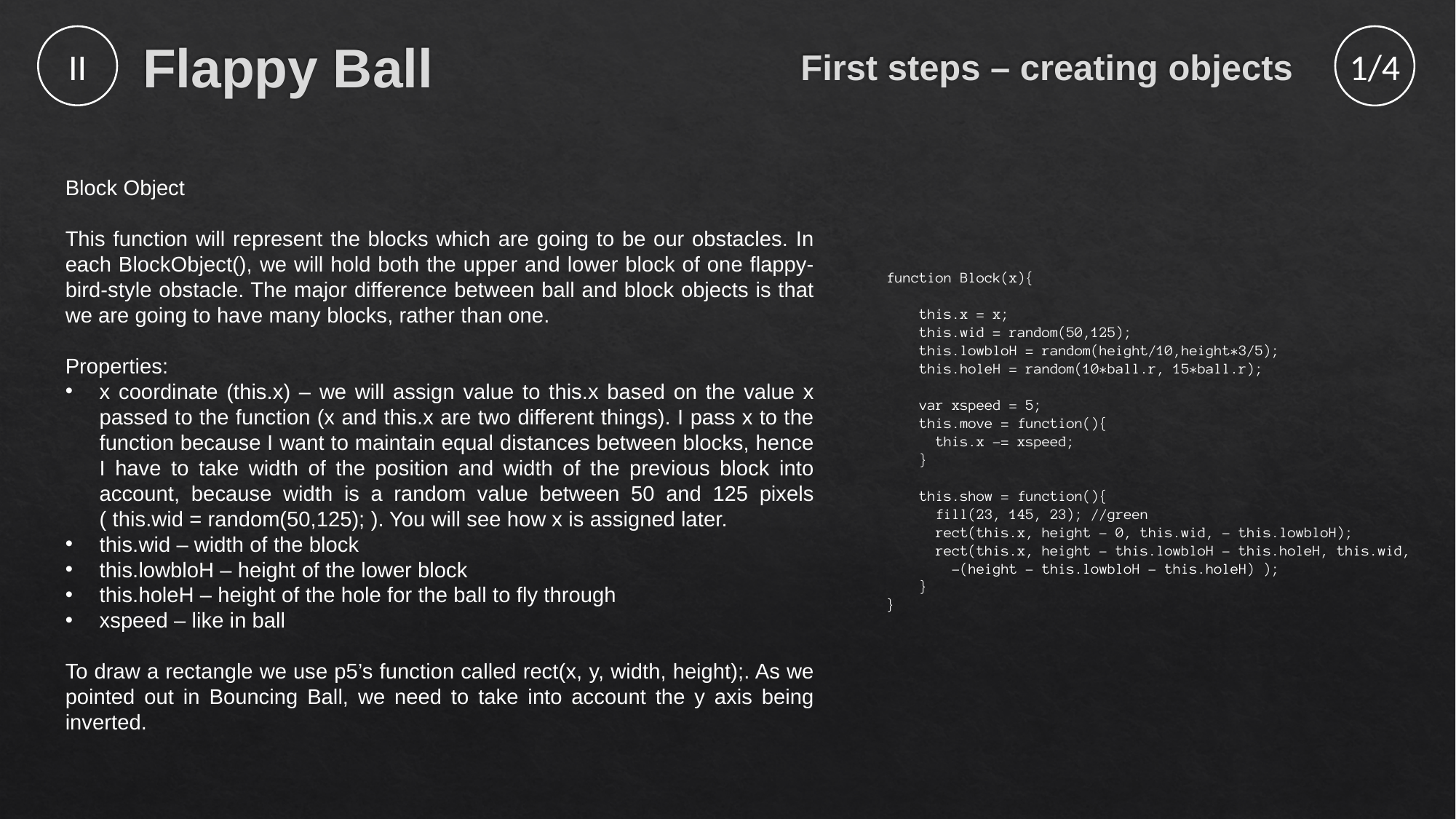

First steps – creating objects
II
1/4
# Flappy Ball
Block Object

This function will represent the blocks which are going to be our obstacles. In each BlockObject(), we will hold both the upper and lower block of one flappy-bird-style obstacle. The major difference between ball and block objects is that we are going to have many blocks, rather than one.

Properties:
x coordinate (this.x) – we will assign value to this.x based on the value x passed to the function (x and this.x are two different things). I pass x to the function because I want to maintain equal distances between blocks, hence I have to take width of the position and width of the previous block into account, because width is a random value between 50 and 125 pixels ( this.wid = random(50,125); ). You will see how x is assigned later.
this.wid – width of the block
this.lowbloH – height of the lower block
this.holeH – height of the hole for the ball to fly through
xspeed – like in ball

To draw a rectangle we use p5’s function called rect(x, y, width, height);. As we pointed out in Bouncing Ball, we need to take into account the y axis being inverted.
function Block(x){

    this.x = x;
    this.wid = random(50,125);
    this.lowbloH = random(height/10,height*3/5);
    this.holeH = random(10*ball.r, 15*ball.r);

    var xspeed = 5;
    this.move = function(){
      this.x -= xspeed;
    }

    this.show = function(){
      fill(23, 145, 23); //green
      rect(this.x, height - 0, this.wid, - this.lowbloH);
      rect(this.x, height - this.lowbloH - this.holeH, this.wid,
        -(height - this.lowbloH - this.holeH) );
    }
}